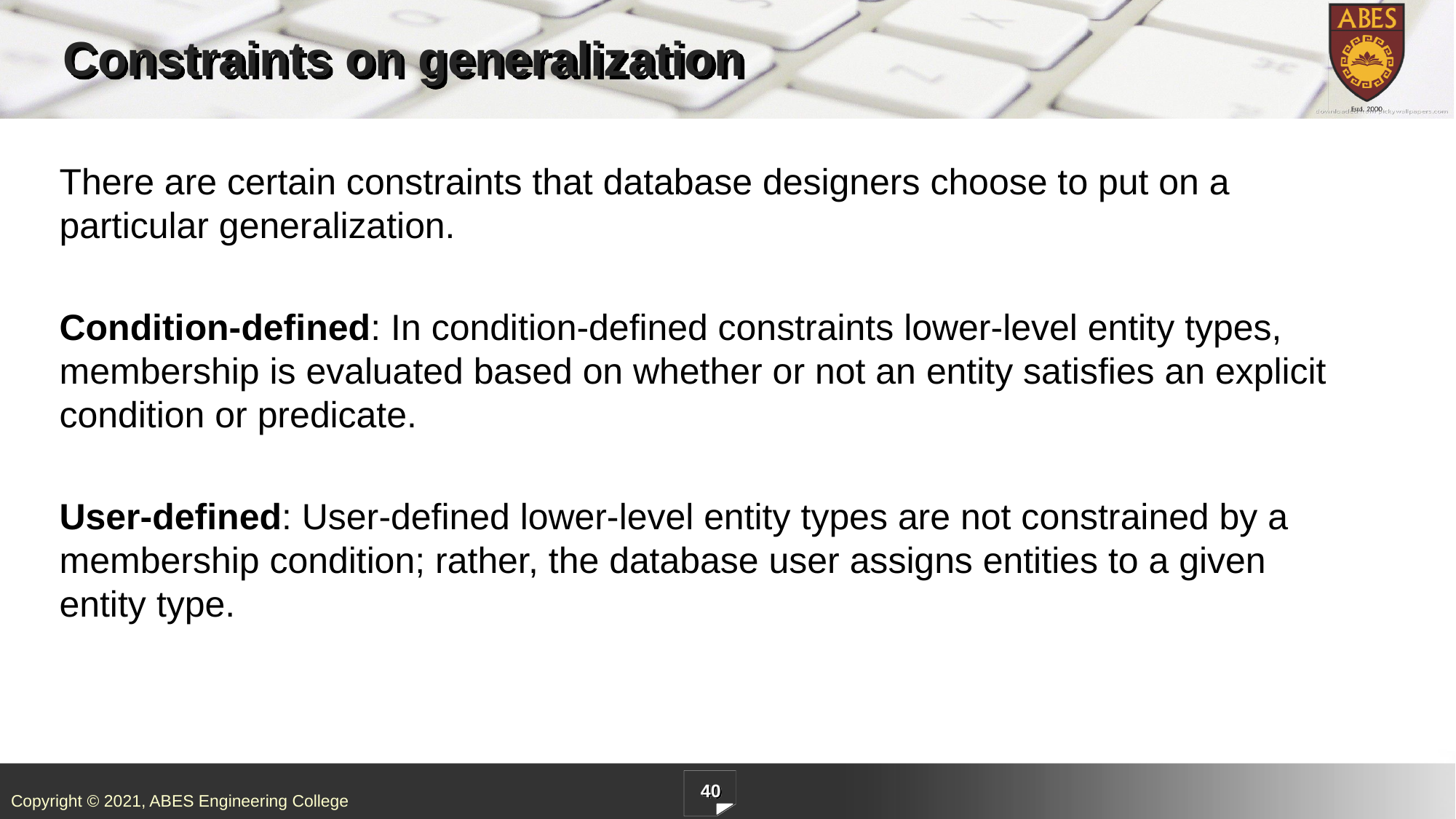

# Constraints on generalization
There are certain constraints that database designers choose to put on a particular generalization.

Condition-defined: In condition-defined constraints lower-level entity types, membership is evaluated based on whether or not an entity satisfies an explicit condition or predicate.

User-defined: User-defined lower-level entity types are not constrained by a membership condition; rather, the database user assigns entities to a given entity type.
40